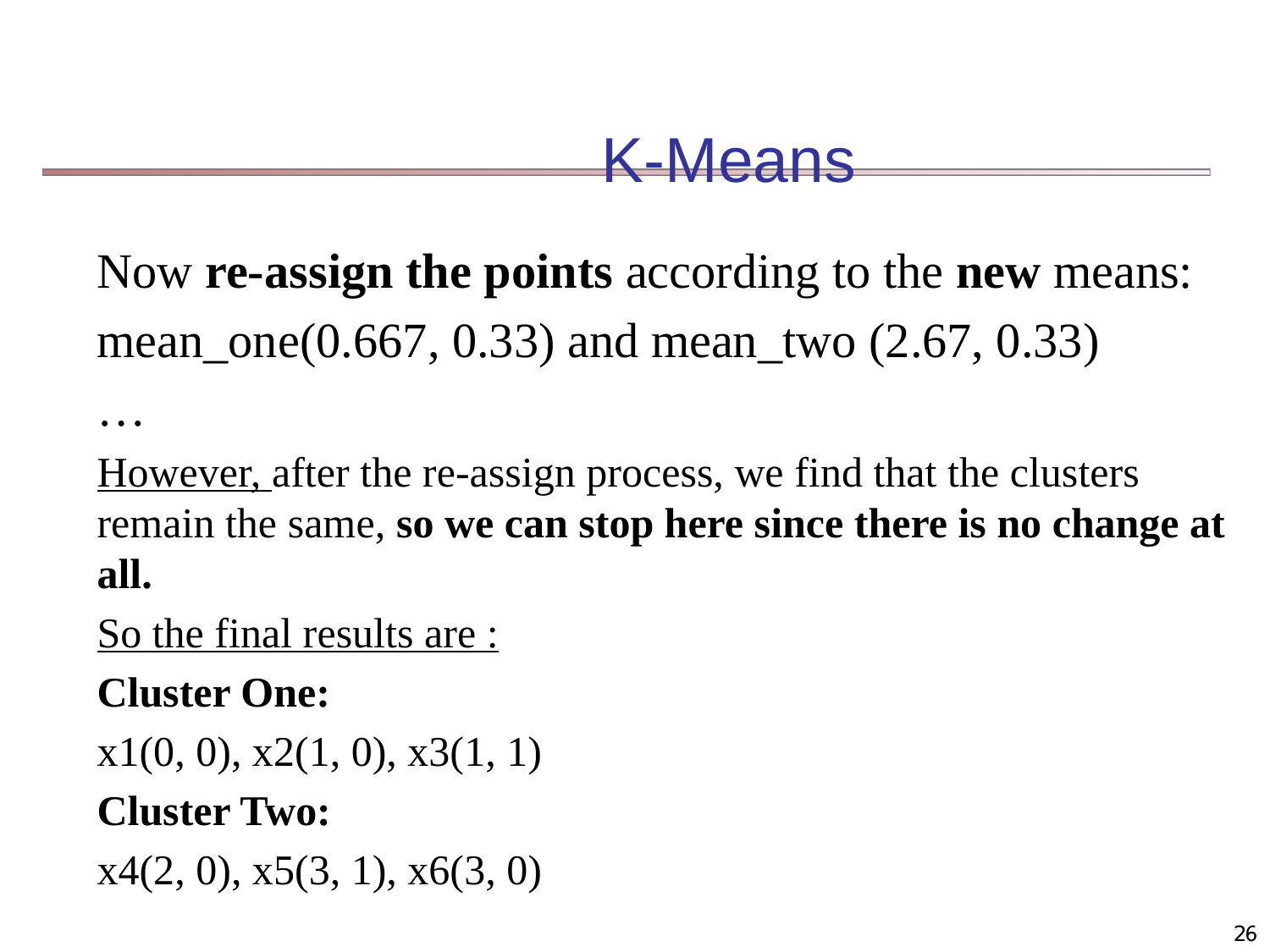

K-Means
Now re-assign the points according to the new means:
mean_one(0.667, 0.33) and mean_two (2.67, 0.33)
…
However, after the re-assign process, we find that the clusters remain the same, so we can stop here since there is no change at all.
So the final results are :
Cluster One:
x1(0, 0), x2(1, 0), x3(1, 1)
Cluster Two:
x4(2, 0), x5(3, 1), x6(3, 0)

26